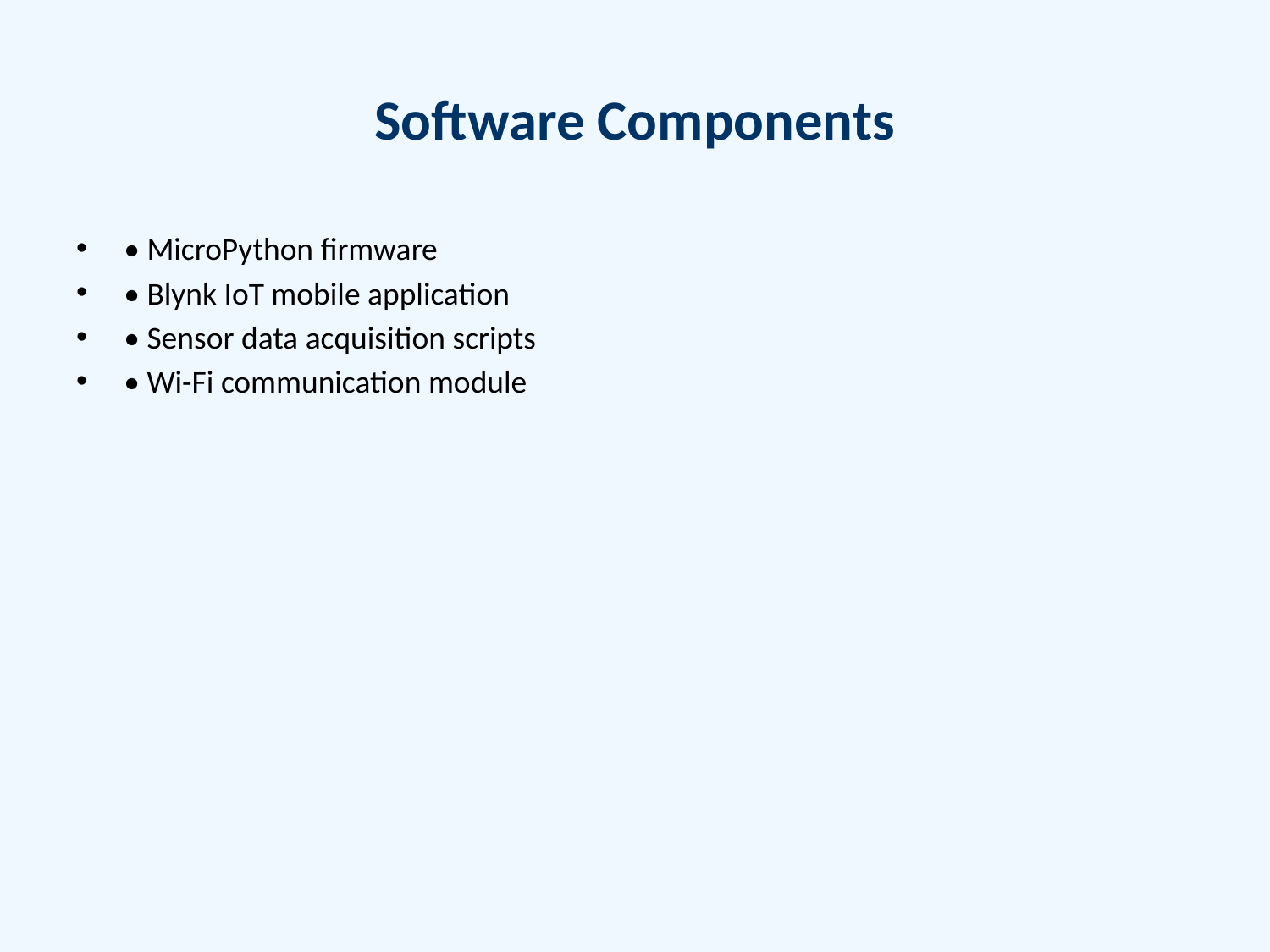

# Software Components
• MicroPython firmware
• Blynk IoT mobile application
• Sensor data acquisition scripts
• Wi-Fi communication module